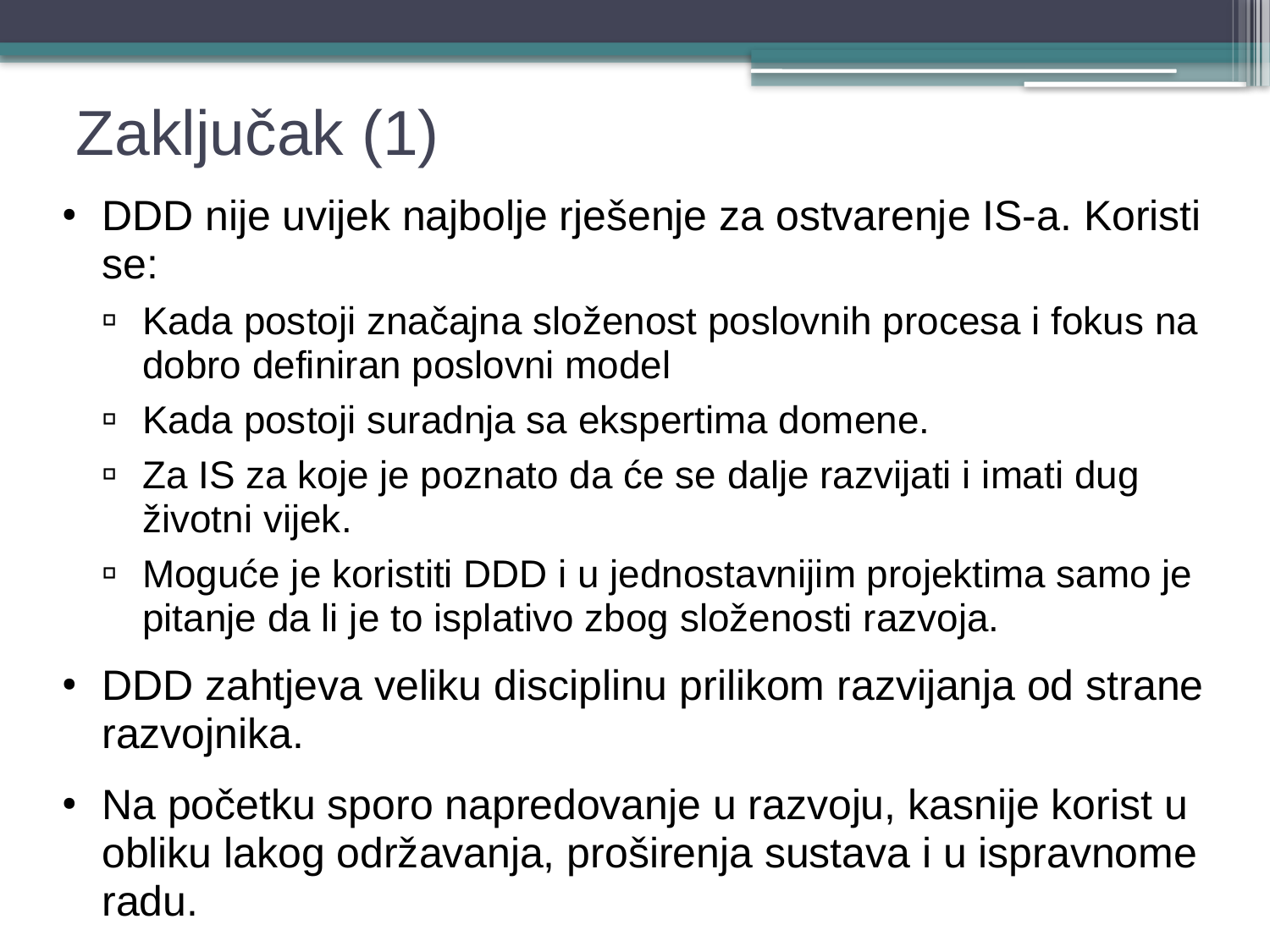

# Zaključak (1)
DDD nije uvijek najbolje rješenje za ostvarenje IS-a. Koristi se:
Kada postoji značajna složenost poslovnih procesa i fokus na dobro definiran poslovni model
Kada postoji suradnja sa ekspertima domene.
Za IS za koje je poznato da će se dalje razvijati i imati dug životni vijek.
Moguće je koristiti DDD i u jednostavnijim projektima samo je pitanje da li je to isplativo zbog složenosti razvoja.
DDD zahtjeva veliku disciplinu prilikom razvijanja od strane razvojnika.
Na početku sporo napredovanje u razvoju, kasnije korist u obliku lakog održavanja, proširenja sustava i u ispravnome radu.